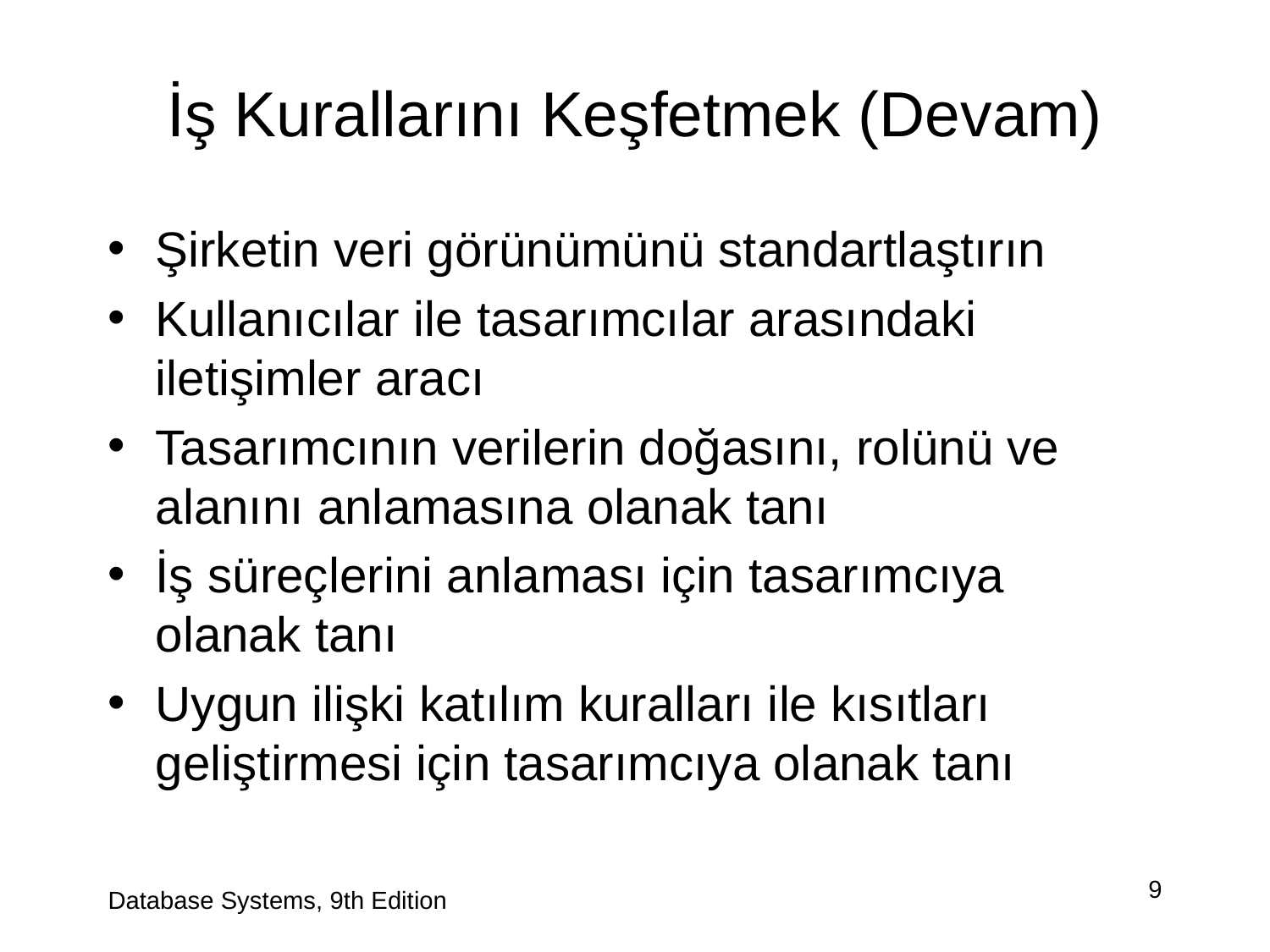

# İş Kurallarını Keşfetmek (Devam)
Şirketin veri görünümünü standartlaştırın
Kullanıcılar ile tasarımcılar arasındaki iletişimler aracı
Tasarımcının verilerin doğasını, rolünü ve alanını anlamasına olanak tanı
İş süreçlerini anlaması için tasarımcıya olanak tanı
Uygun ilişki katılım kuralları ile kısıtları geliştirmesi için tasarımcıya olanak tanı
Database Systems, 9th Edition